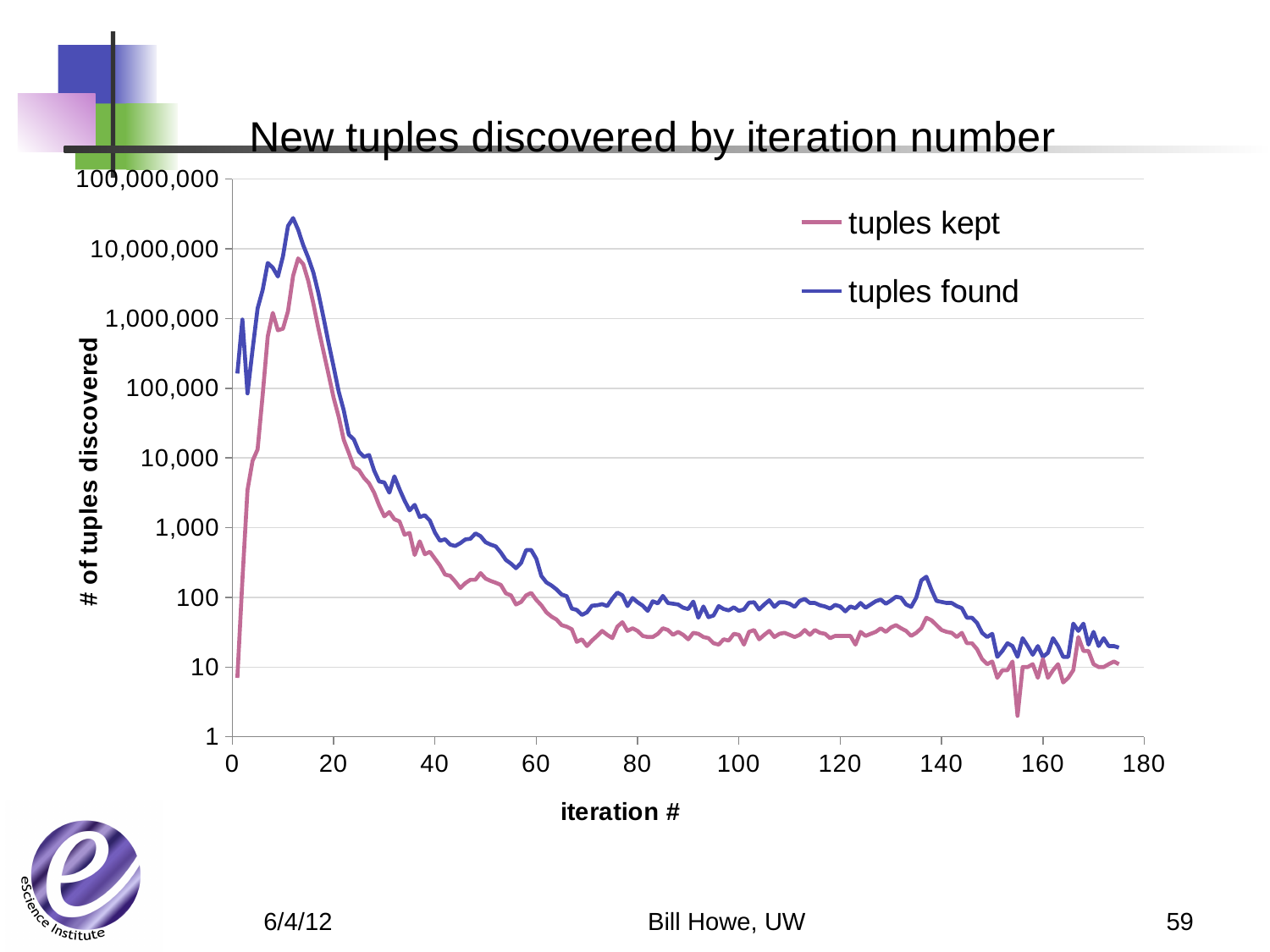

### Chart: New tuples discovered by iteration number

| Category | tuples kept | tuples found |
|---|---|---|
Bill Howe, UW
59
6/4/12